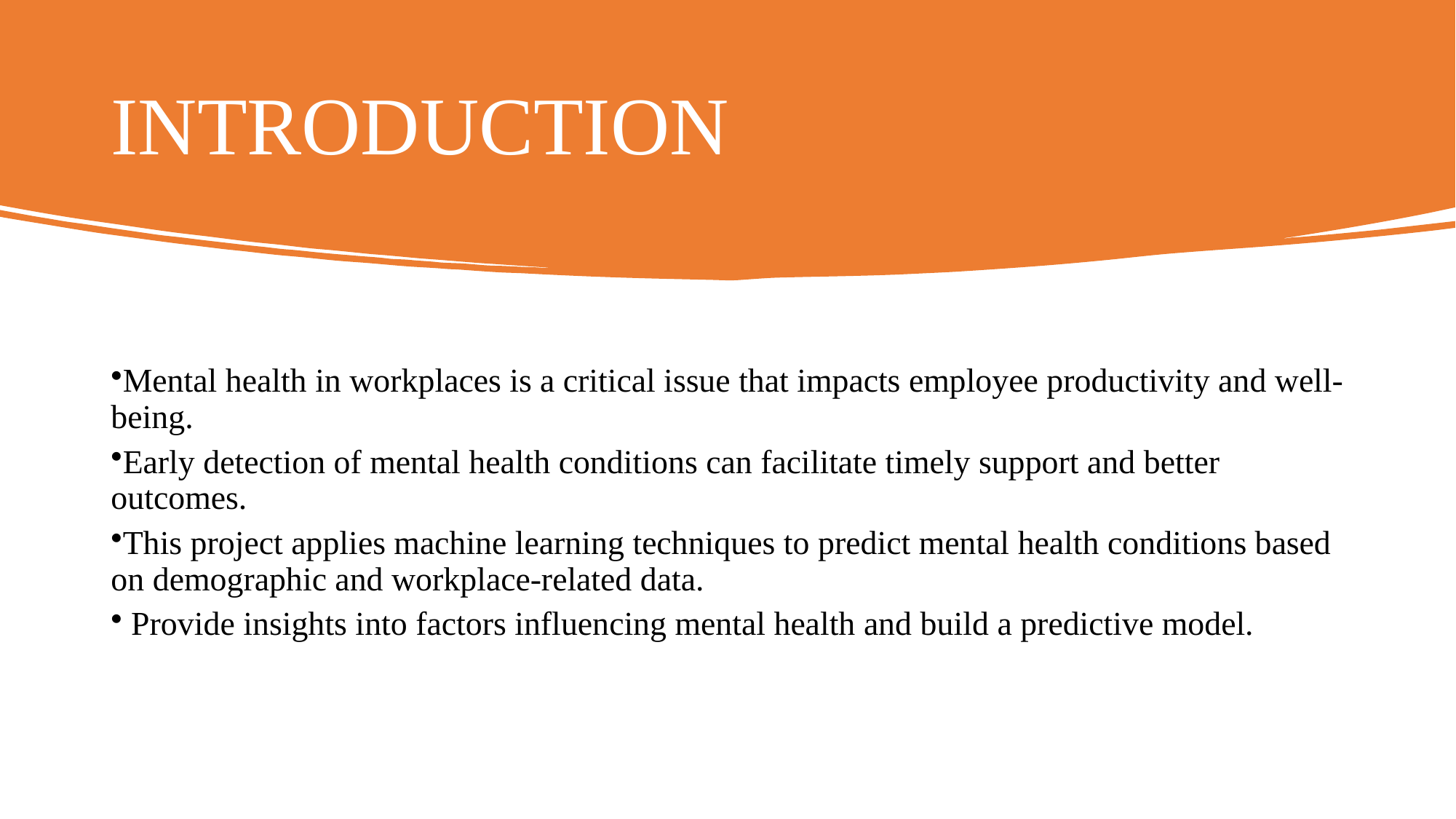

# INTRODUCTION

Mental health in workplaces is a critical issue that impacts employee productivity and well-being.
Early detection of mental health conditions can facilitate timely support and better outcomes.
This project applies machine learning techniques to predict mental health conditions based on demographic and workplace-related data.
 Provide insights into factors influencing mental health and build a predictive model.